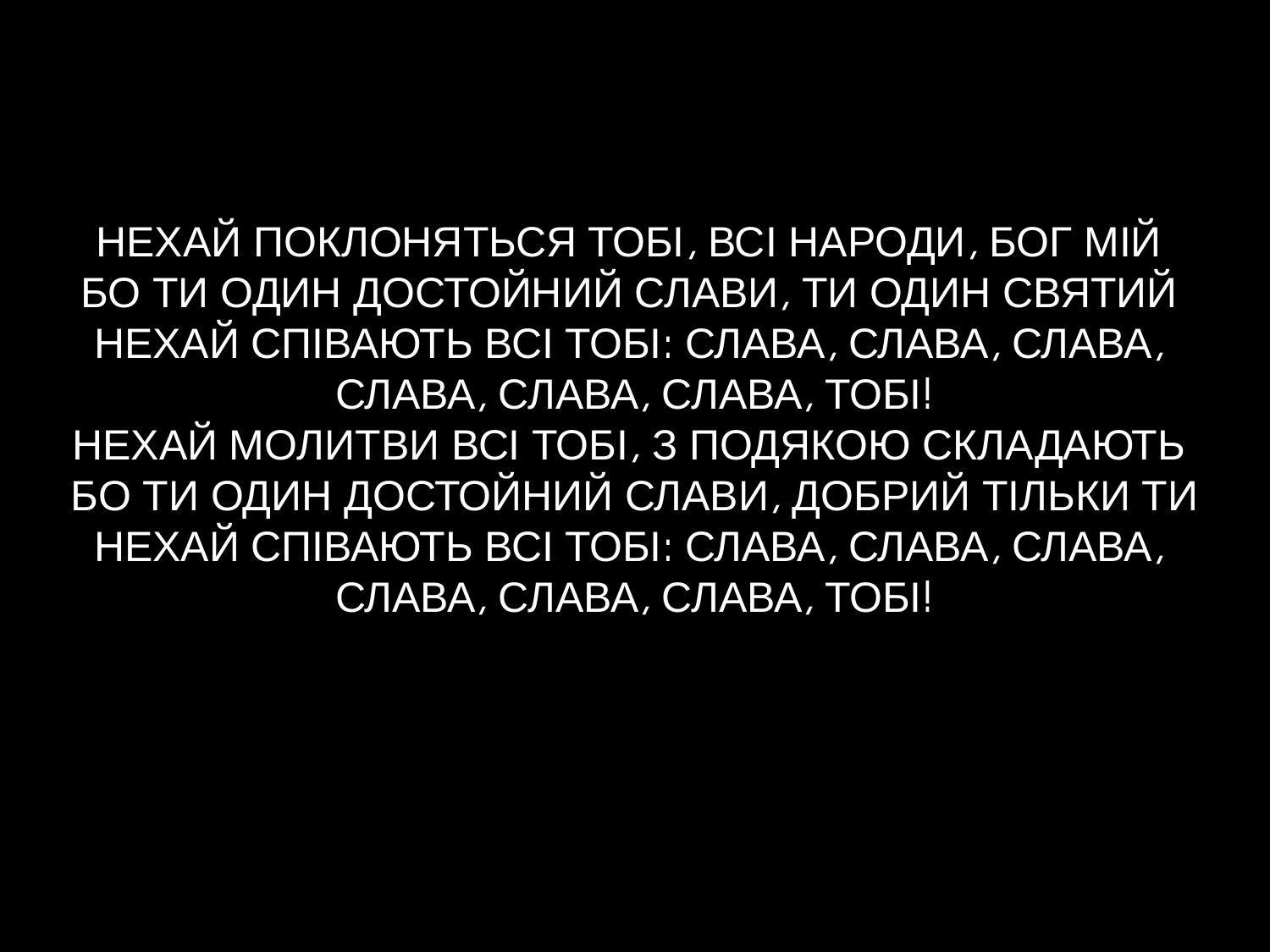

# НЕХАЙ ПОКЛОНЯТЬСЯ ТОБІ, ВСІ НАРОДИ, БОГ МІЙ БО ТИ ОДИН ДОСТОЙНИЙ СЛАВИ, ТИ ОДИН СВЯТИЙ НЕХАЙ СПІВАЮТЬ ВСІ ТОБІ: СЛАВА, СЛАВА, СЛАВА, СЛАВА, СЛАВА, СЛАВА, ТОБІ! НЕХАЙ МОЛИТВИ ВСІ ТОБІ, З ПОДЯКОЮ СКЛАДАЮТЬ БО ТИ ОДИН ДОСТОЙНИЙ СЛАВИ, ДОБРИЙ ТІЛЬКИ ТИ НЕХАЙ СПІВАЮТЬ ВСІ ТОБІ: СЛАВА, СЛАВА, СЛАВА, СЛАВА, СЛАВА, СЛАВА, ТОБІ!